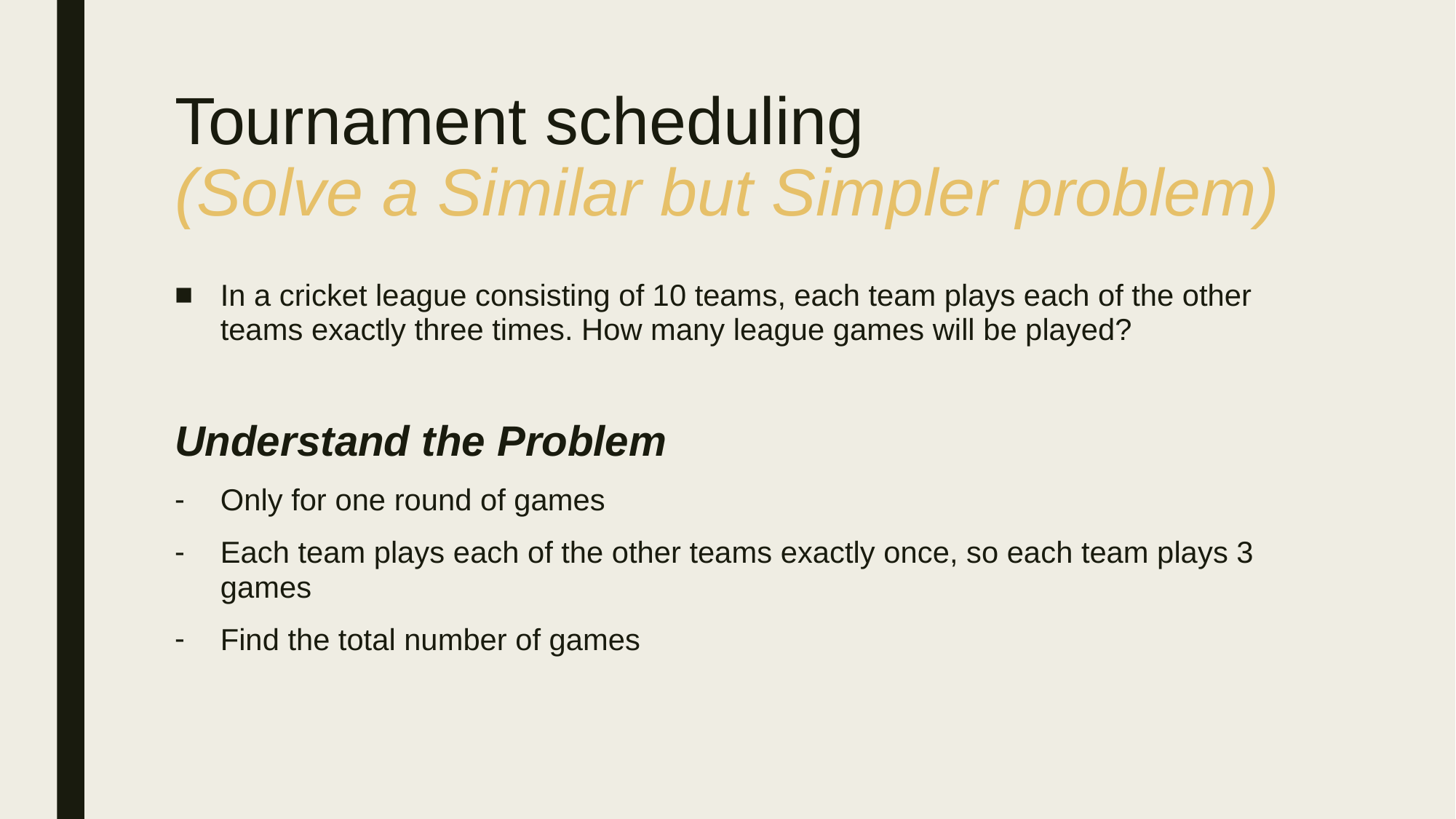

# Tournament scheduling (Solve a Similar but Simpler problem)
In a cricket league consisting of 10 teams, each team plays each of the other teams exactly three times. How many league games will be played?

Understand the Problem
Only for one round of games
Each team plays each of the other teams exactly once, so each team plays 3 games
Find the total number of games